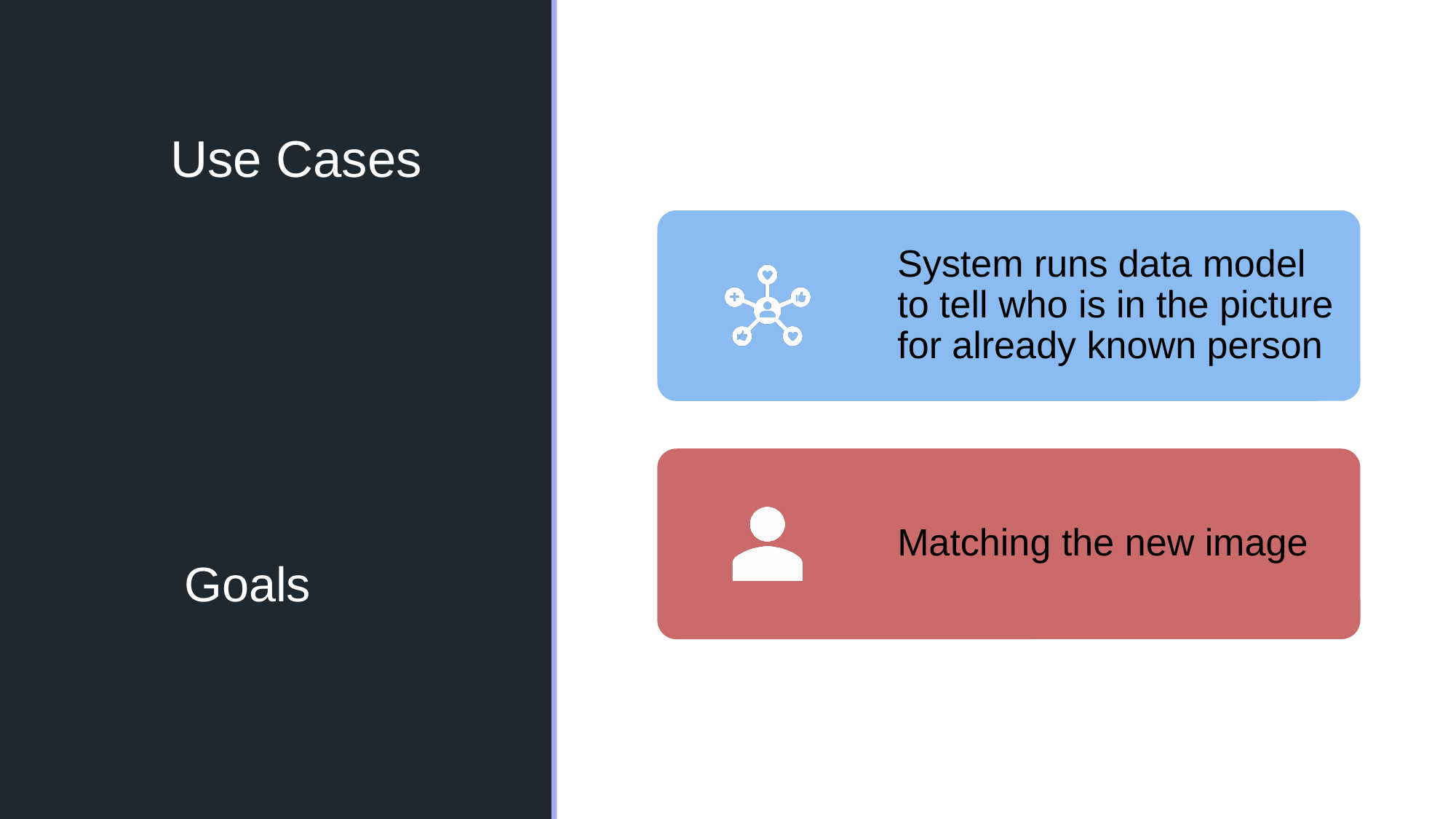

System runs data model to tell who is in the picture for already known person
Matching the new image
# Use Cases
Goals